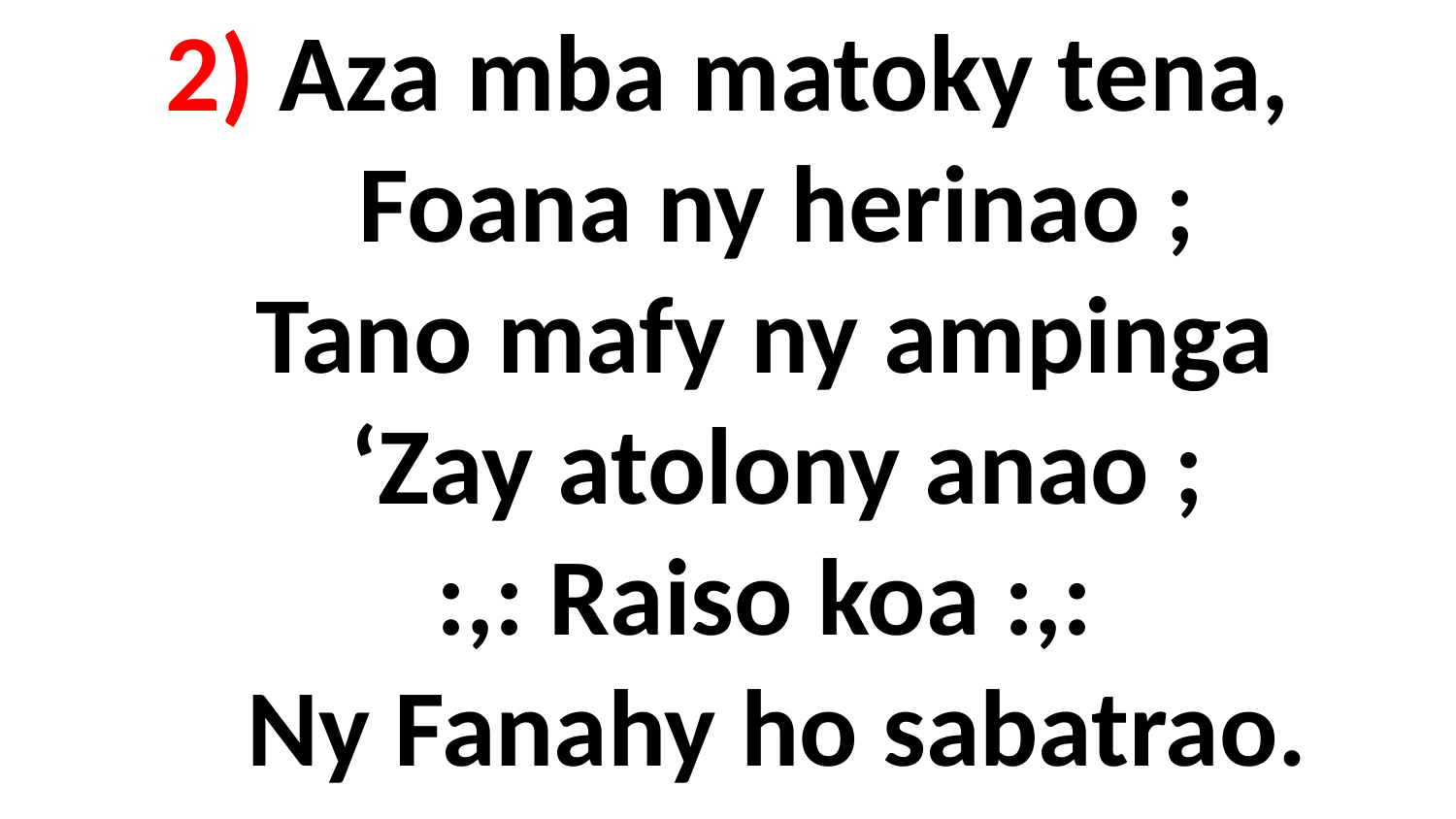

# 2) Aza mba matoky tena, Foana ny herinao ; Tano mafy ny ampinga ‘Zay atolony anao ; :,: Raiso koa :,: Ny Fanahy ho sabatrao.